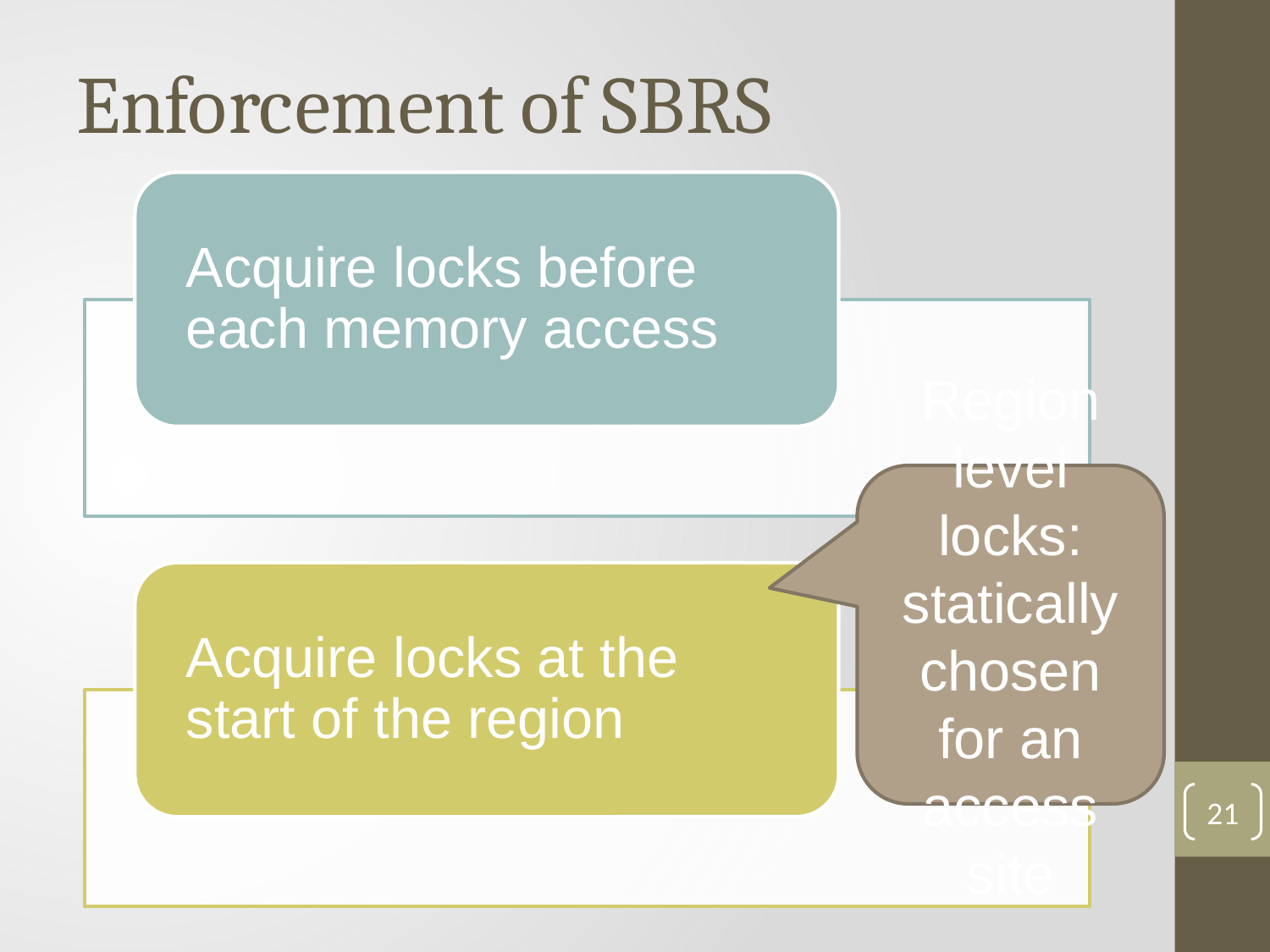

# Enforcement of SBRS
Acquire locks before each memory access
Acquire locks at the start of the region
Region level locks: statically chosen for an access site
21